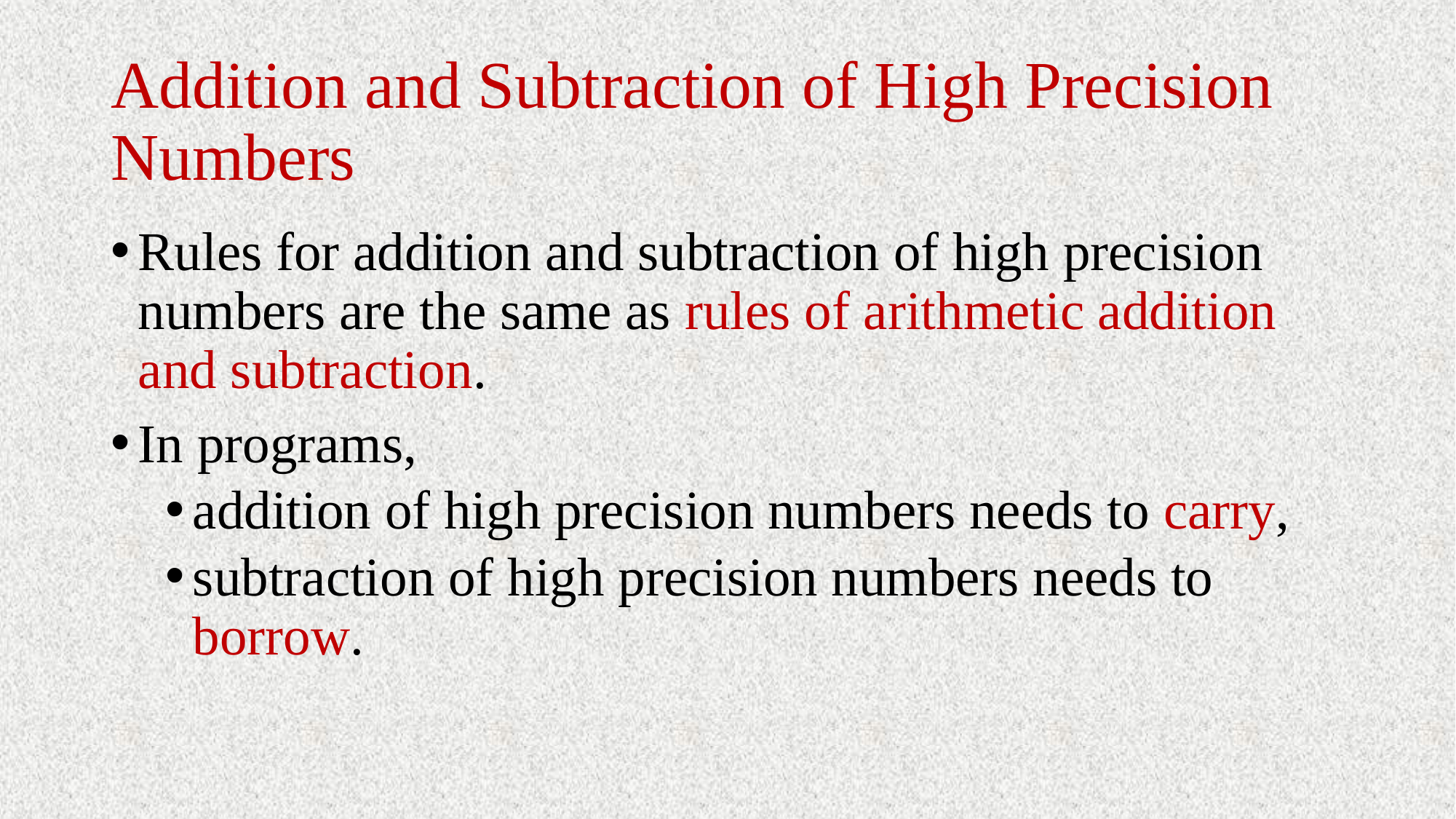

# Addition and Subtraction of High Precision Numbers
Rules for addition and subtraction of high precision numbers are the same as rules of arithmetic addition and subtraction.
In programs,
addition of high precision numbers needs to carry,
subtraction of high precision numbers needs to borrow.